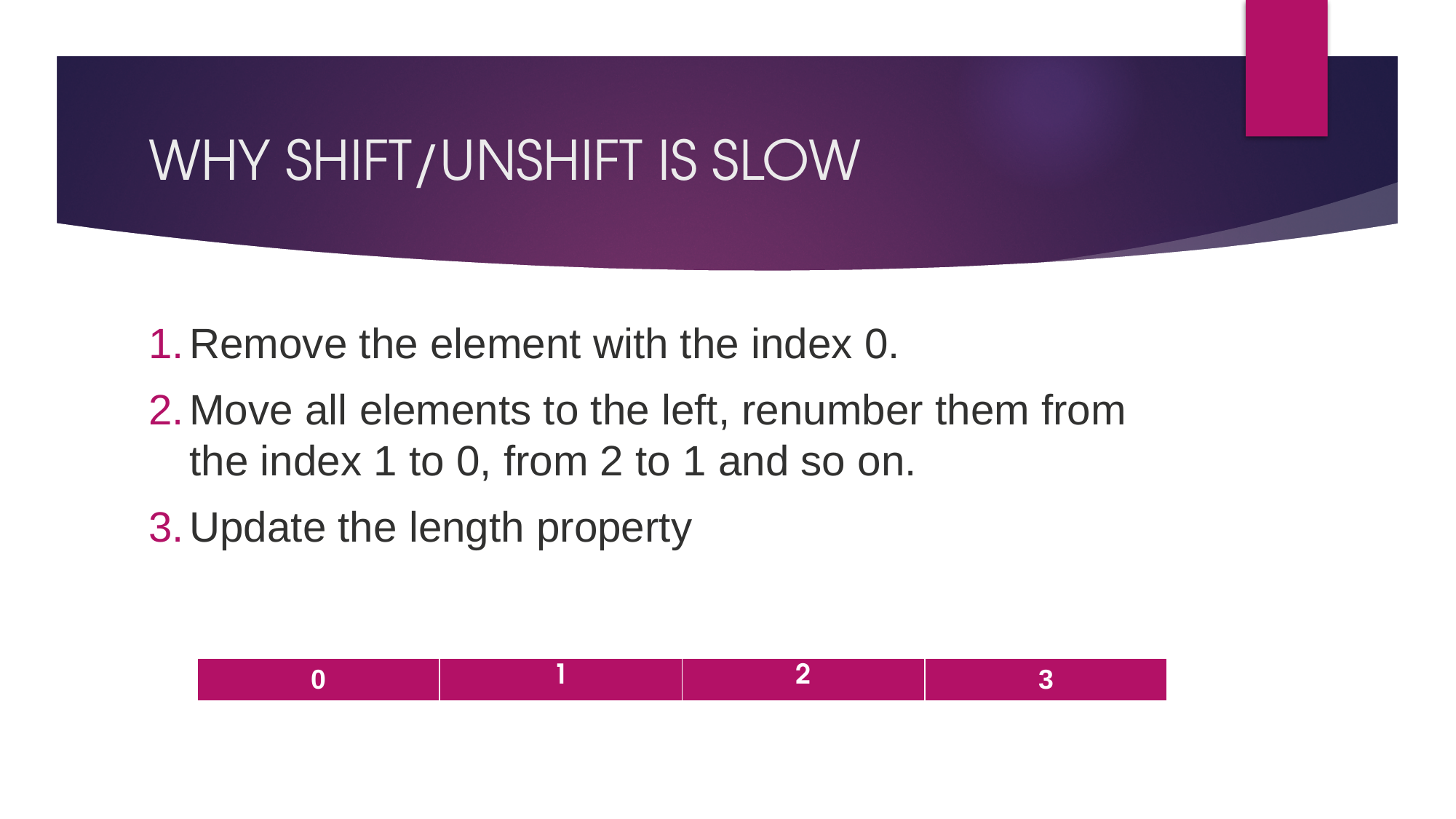

# WHY SHIFT/UNSHIFT IS SLOW
Remove the element with the index 0.
Move all elements to the left, renumber them from the index 1 to 0, from 2 to 1 and so on.
Update the length property

| 0 | 1 | 2 | 3 |
| --- | --- | --- | --- |